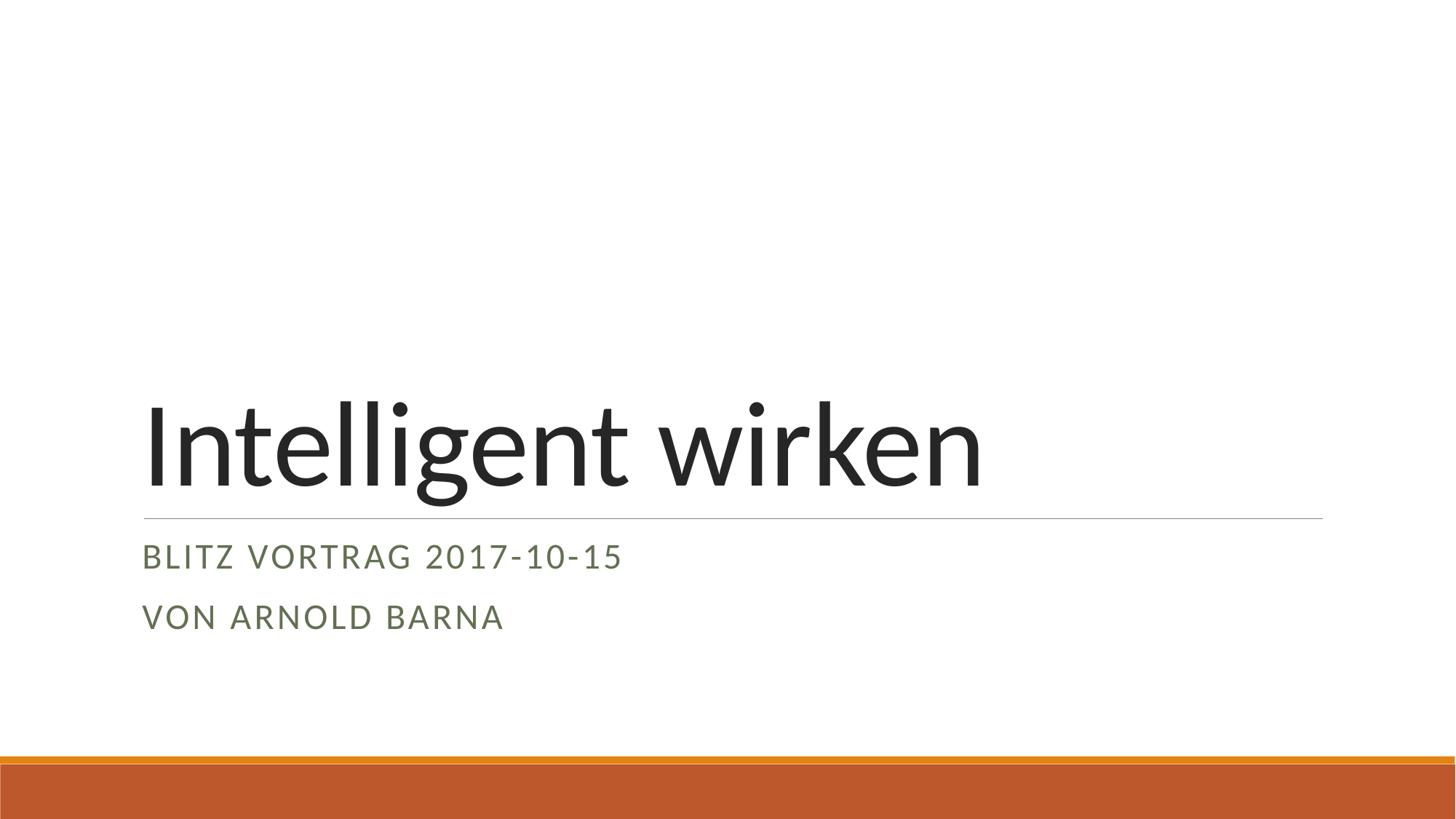

# Intelligent wirken
BLITZ Vortrag 2017-10-15
Von Arnold BARNA